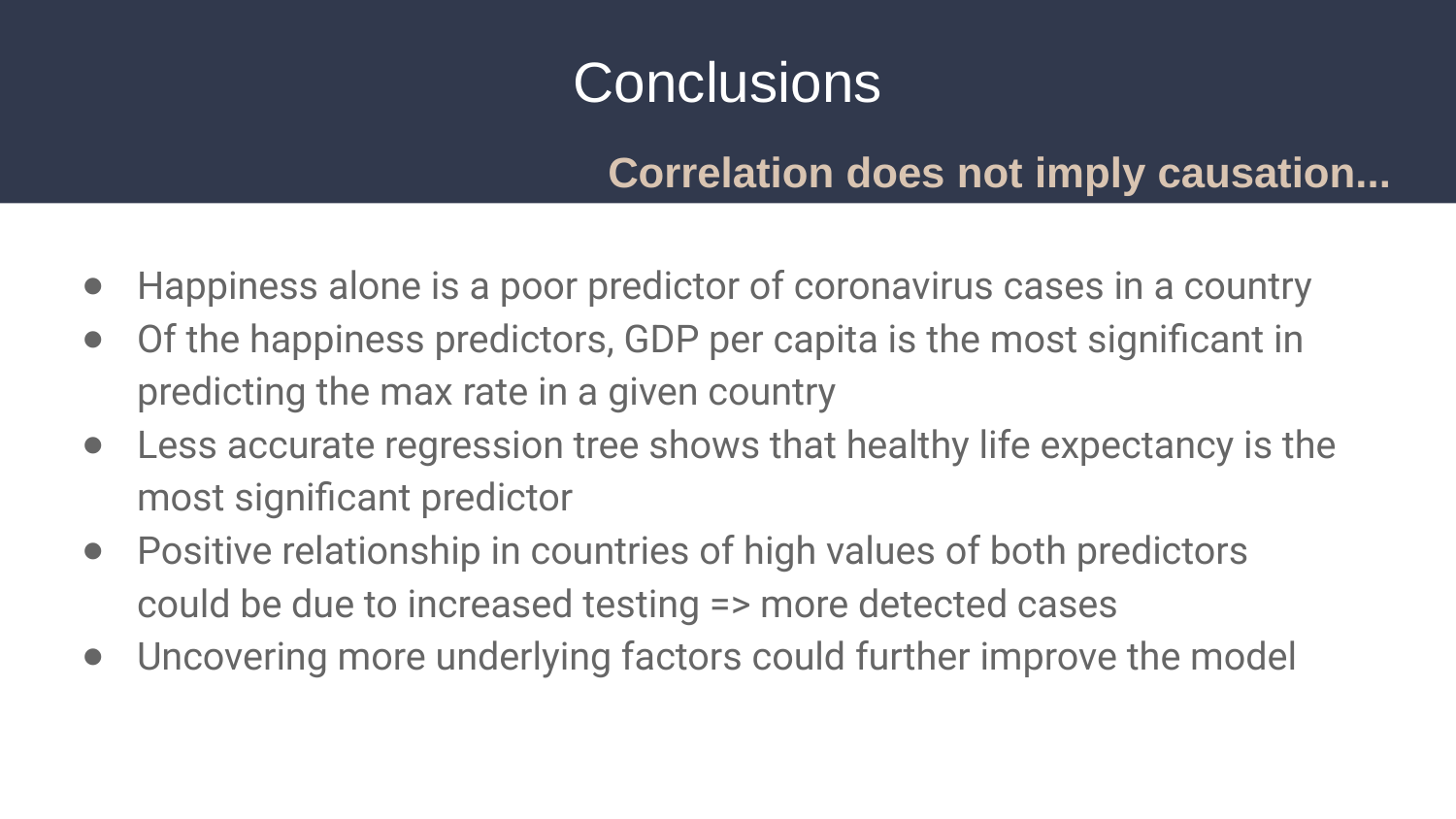

# Conclusions

Correlation does not imply causation...
Happiness alone is a poor predictor of coronavirus cases in a country
Of the happiness predictors, GDP per capita is the most significant in predicting the max rate in a given country
Less accurate regression tree shows that healthy life expectancy is the most significant predictor
Positive relationship in countries of high values of both predictors could be due to increased testing => more detected cases
Uncovering more underlying factors could further improve the model